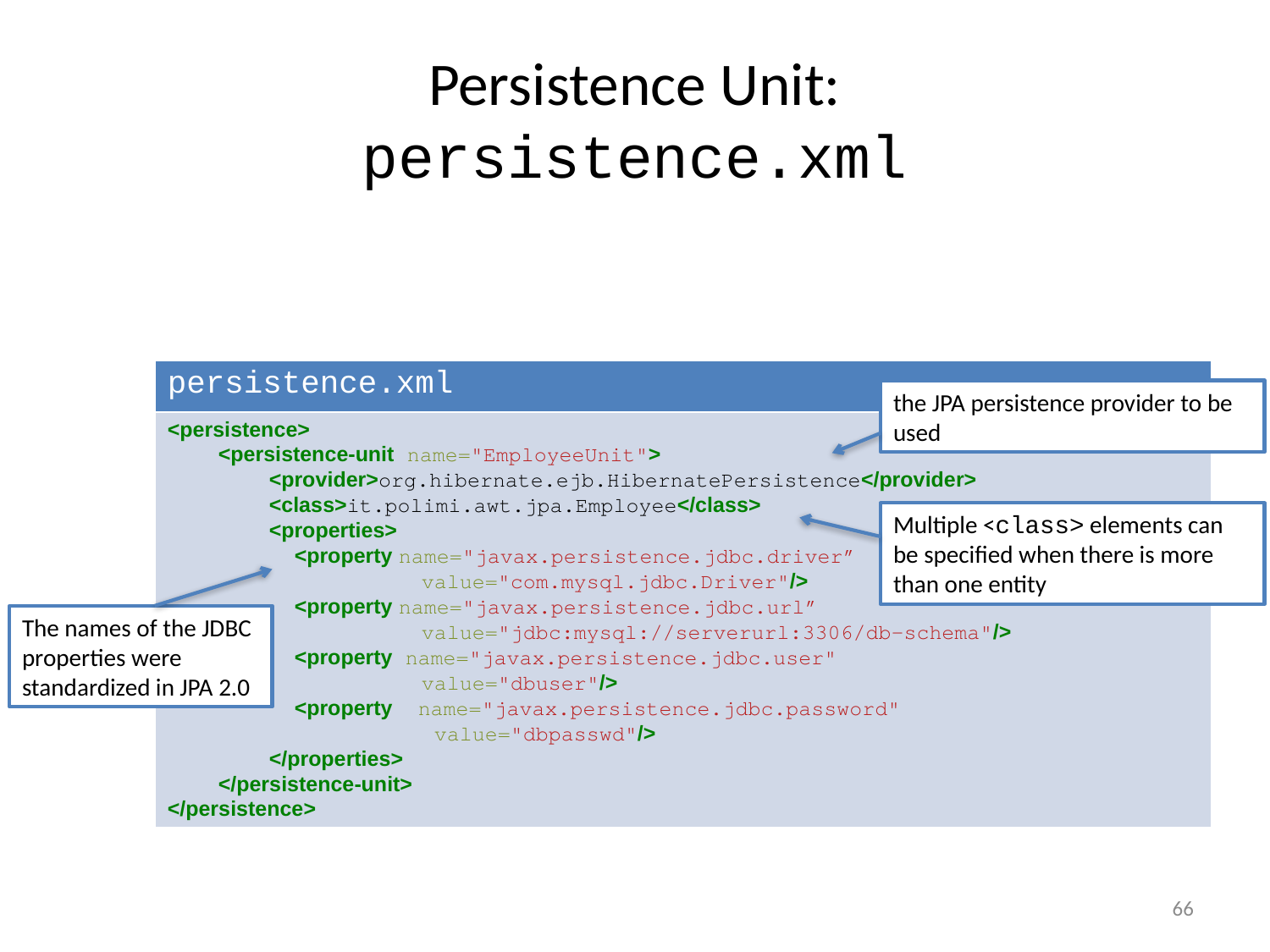

# Persistence Unit: persistence.xml
| persistence.xml |
| --- |
| <persistence> <persistence-unit name="EmployeeUnit"> <provider>org.hibernate.ejb.HibernatePersistence</provider> <class>it.polimi.awt.jpa.Employee</class> <properties> <property name="javax.persistence.jdbc.driver” value="com.mysql.jdbc.Driver"/> <property name="javax.persistence.jdbc.url” value="jdbc:mysql://serverurl:3306/db-schema"/> <property name="javax.persistence.jdbc.user" value="dbuser"/> <property name="javax.persistence.jdbc.password" value="dbpasswd"/> </properties> </persistence-unit> </persistence> |
the JPA persistence provider to be used
Multiple <class> elements can be specified when there is more than one entity
The names of the JDBC properties were standardized in JPA 2.0
66